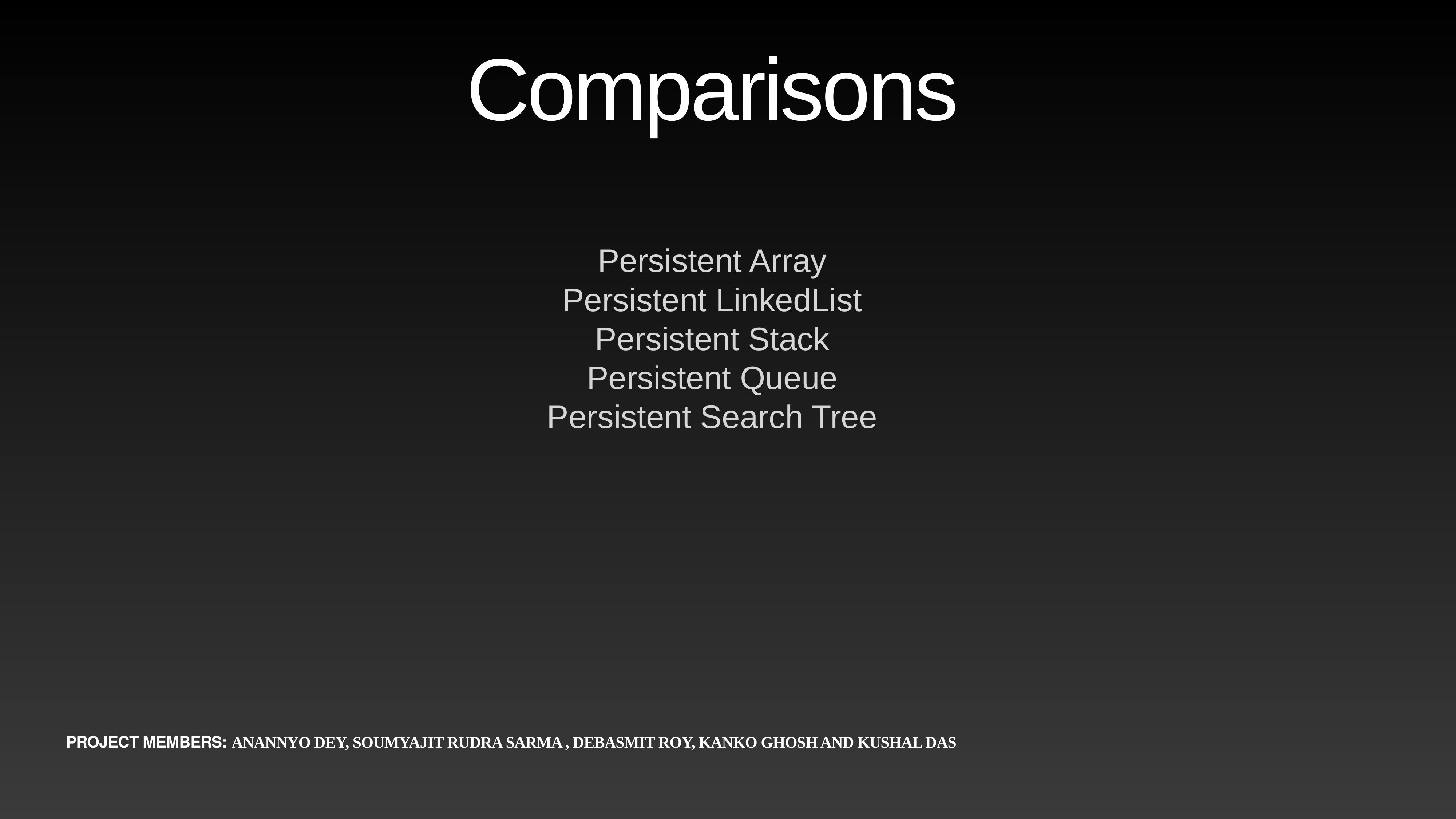

# Comparisons
Persistent Array
Persistent LinkedList
Persistent Stack
Persistent Queue
Persistent Search Tree

PROJECT MEMBERS: ANANNYO DEY, SOUMYAJIT RUDRA SARMA , DEBASMIT ROY, KANKO GHOSH AND KUSHAL DAS